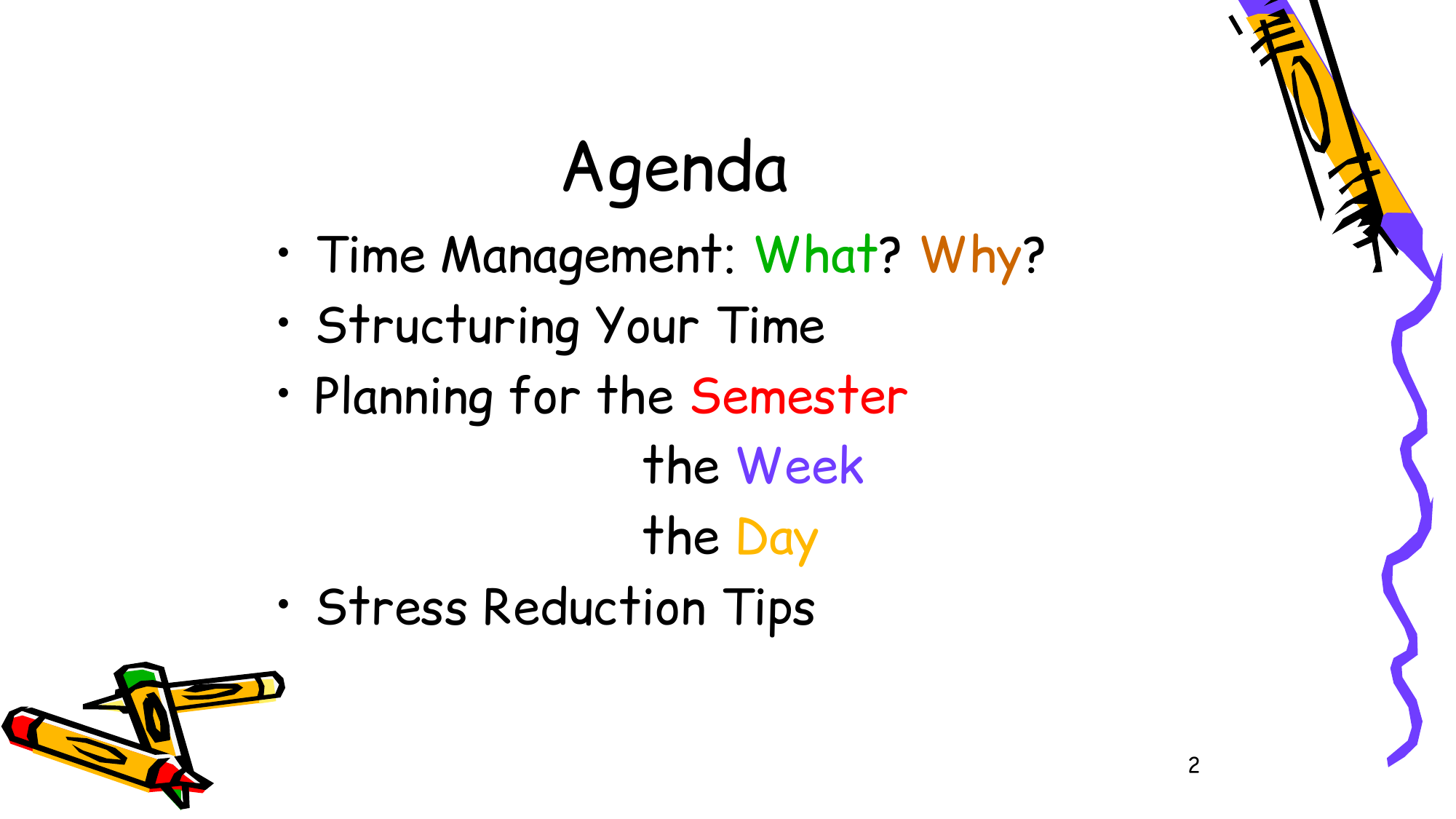

Agenda
Time Management: What? Why?
Structuring Your Time
Planning for the Semester
				the Week
				the Day
Stress Reduction Tips
2